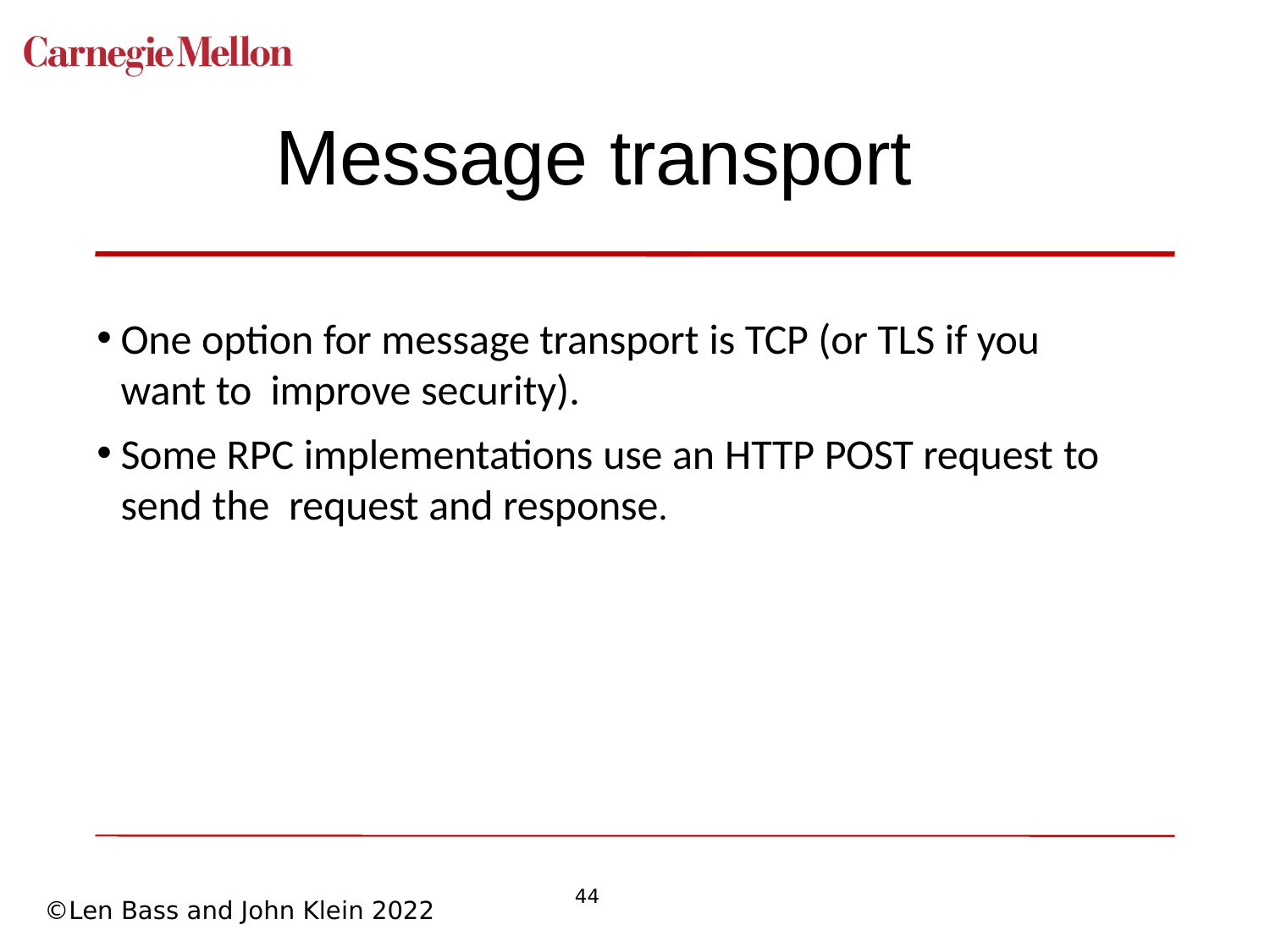

# Message transport
One option for message transport is TCP (or TLS if you want to  improve security).
Some RPC implementations use an HTTP POST request to send the  request and response.
44